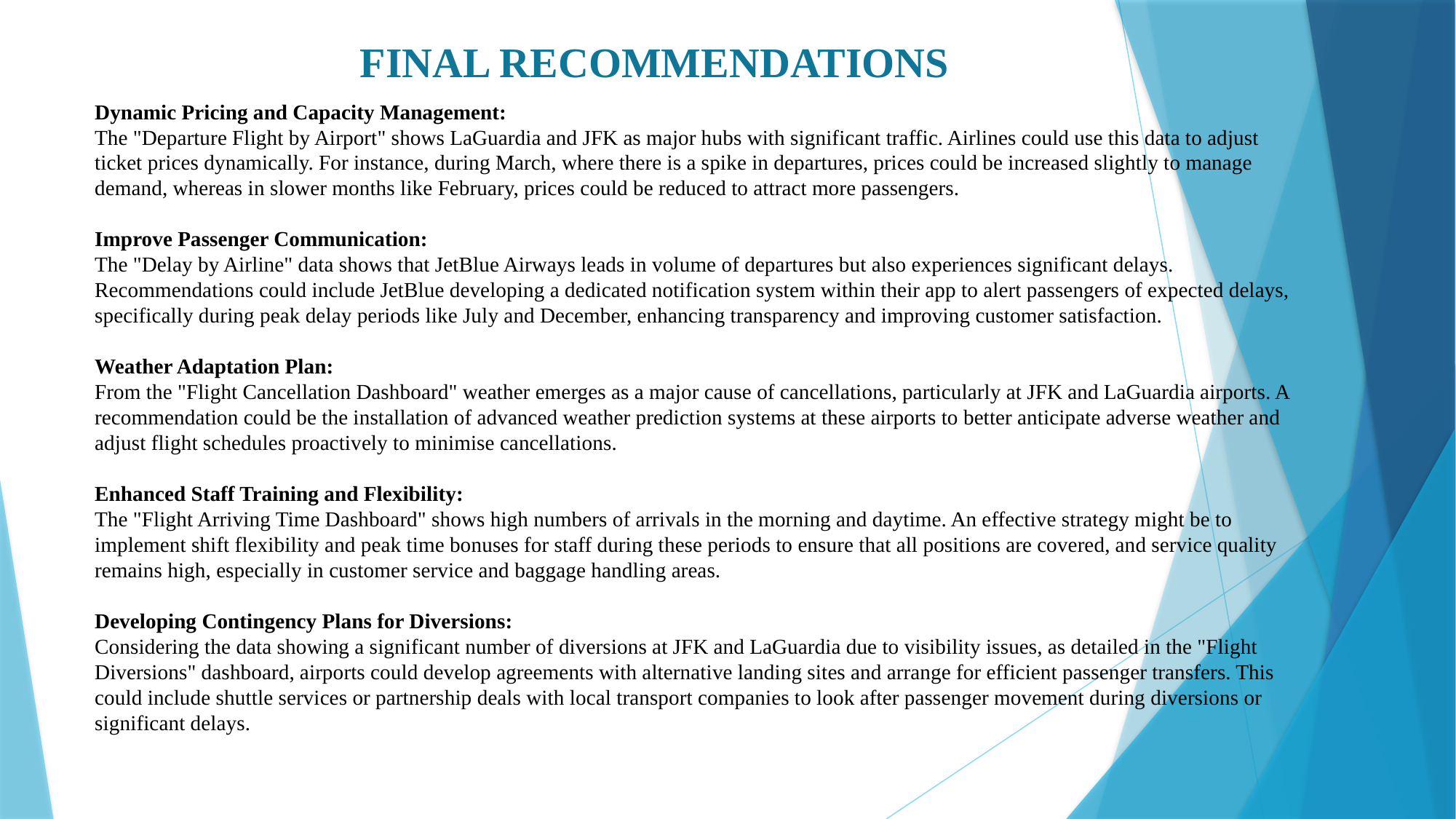

# FINAL RECOMMENDATIONS

Dynamic Pricing and Capacity Management:
The "Departure Flight by Airport" shows LaGuardia and JFK as major hubs with significant traffic. Airlines could use this data to adjust ticket prices dynamically. For instance, during March, where there is a spike in departures, prices could be increased slightly to manage demand, whereas in slower months like February, prices could be reduced to attract more passengers.

Improve Passenger Communication:
The "Delay by Airline" data shows that JetBlue Airways leads in volume of departures but also experiences significant delays. Recommendations could include JetBlue developing a dedicated notification system within their app to alert passengers of expected delays, specifically during peak delay periods like July and December, enhancing transparency and improving customer satisfaction.

Weather Adaptation Plan:
From the "Flight Cancellation Dashboard" weather emerges as a major cause of cancellations, particularly at JFK and LaGuardia airports. A recommendation could be the installation of advanced weather prediction systems at these airports to better anticipate adverse weather and adjust flight schedules proactively to minimise cancellations.

Enhanced Staff Training and Flexibility:
The "Flight Arriving Time Dashboard" shows high numbers of arrivals in the morning and daytime. An effective strategy might be to implement shift flexibility and peak time bonuses for staff during these periods to ensure that all positions are covered, and service quality remains high, especially in customer service and baggage handling areas.

Developing Contingency Plans for Diversions:
Considering the data showing a significant number of diversions at JFK and LaGuardia due to visibility issues, as detailed in the "Flight Diversions" dashboard, airports could develop agreements with alternative landing sites and arrange for efficient passenger transfers. This could include shuttle services or partnership deals with local transport companies to look after passenger movement during diversions or significant delays.